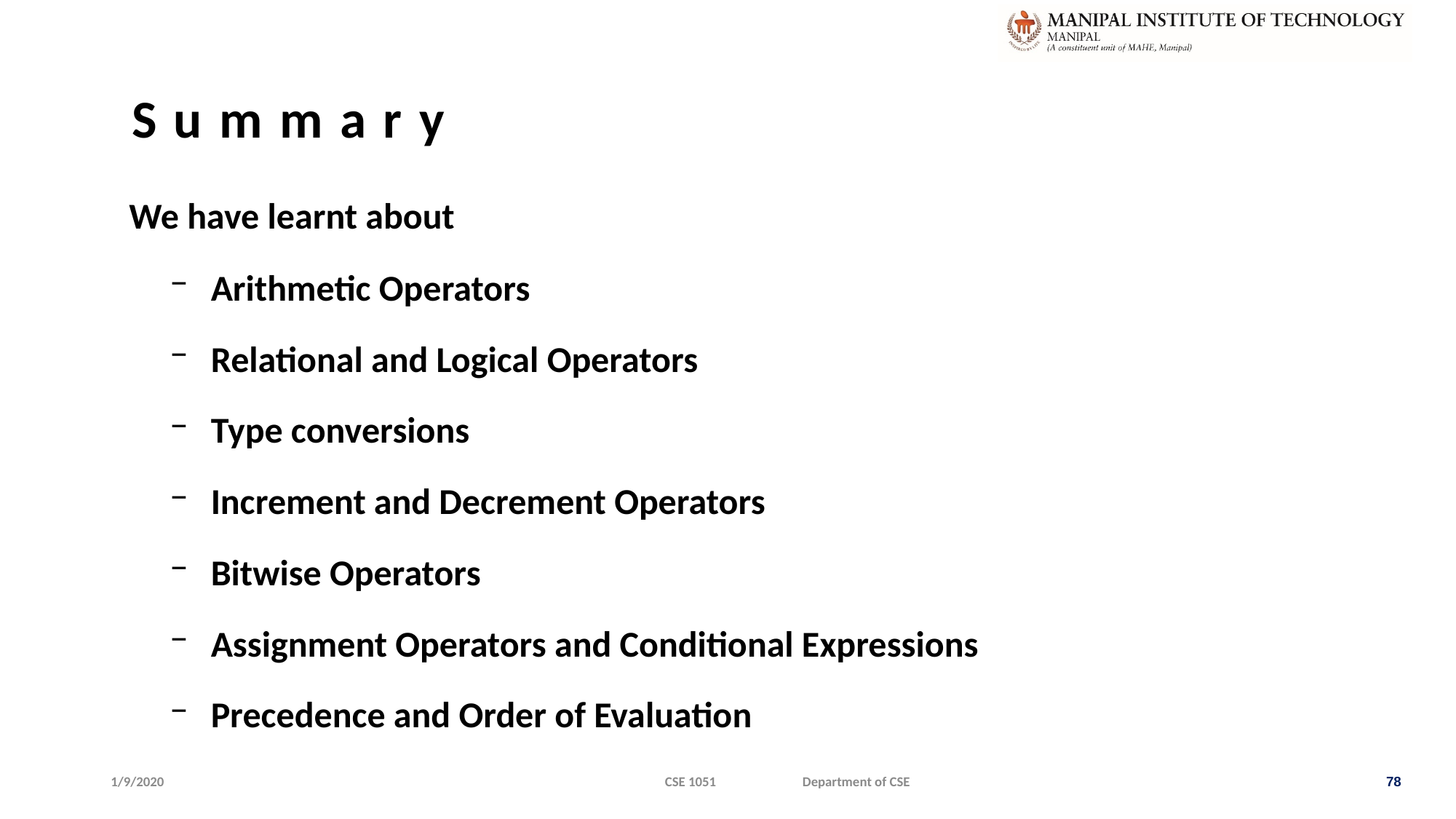

# Summary

We have learnt about
Arithmetic Operators
Relational and Logical Operators
Type conversions
Increment and Decrement Operators
Bitwise Operators
Assignment Operators and Conditional Expressions
Precedence and Order of Evaluation
1/9/2020
CSE 1051                            Department of CSE
78